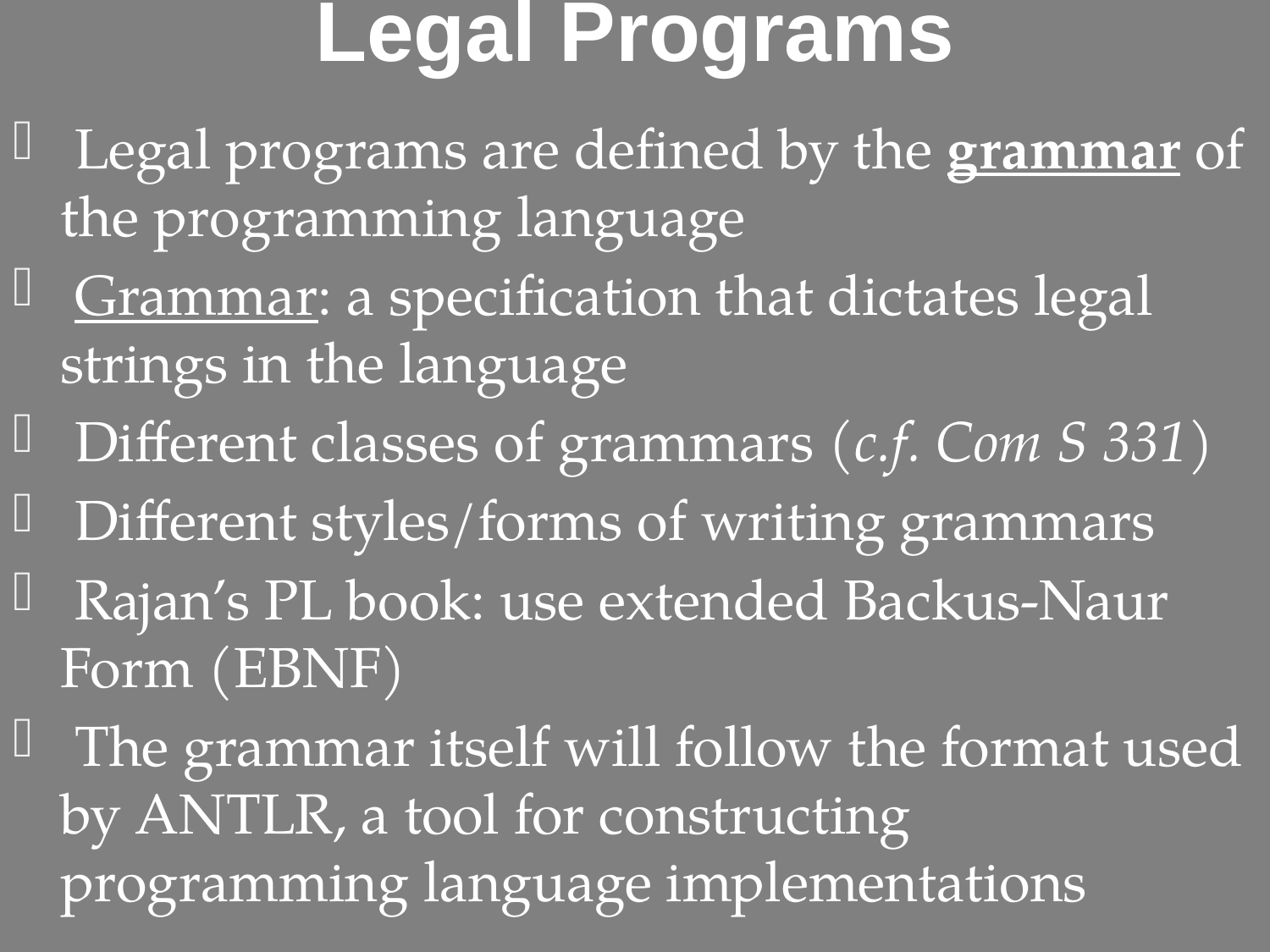

# Legal Programs
 Legal programs are defined by the grammar of the programming language
 Grammar: a specification that dictates legal strings in the language
 Different classes of grammars (c.f. Com S 331)
 Different styles/forms of writing grammars
 Rajan’s PL book: use extended Backus-Naur Form (EBNF)
 The grammar itself will follow the format used by ANTLR, a tool for constructing programming language implementations